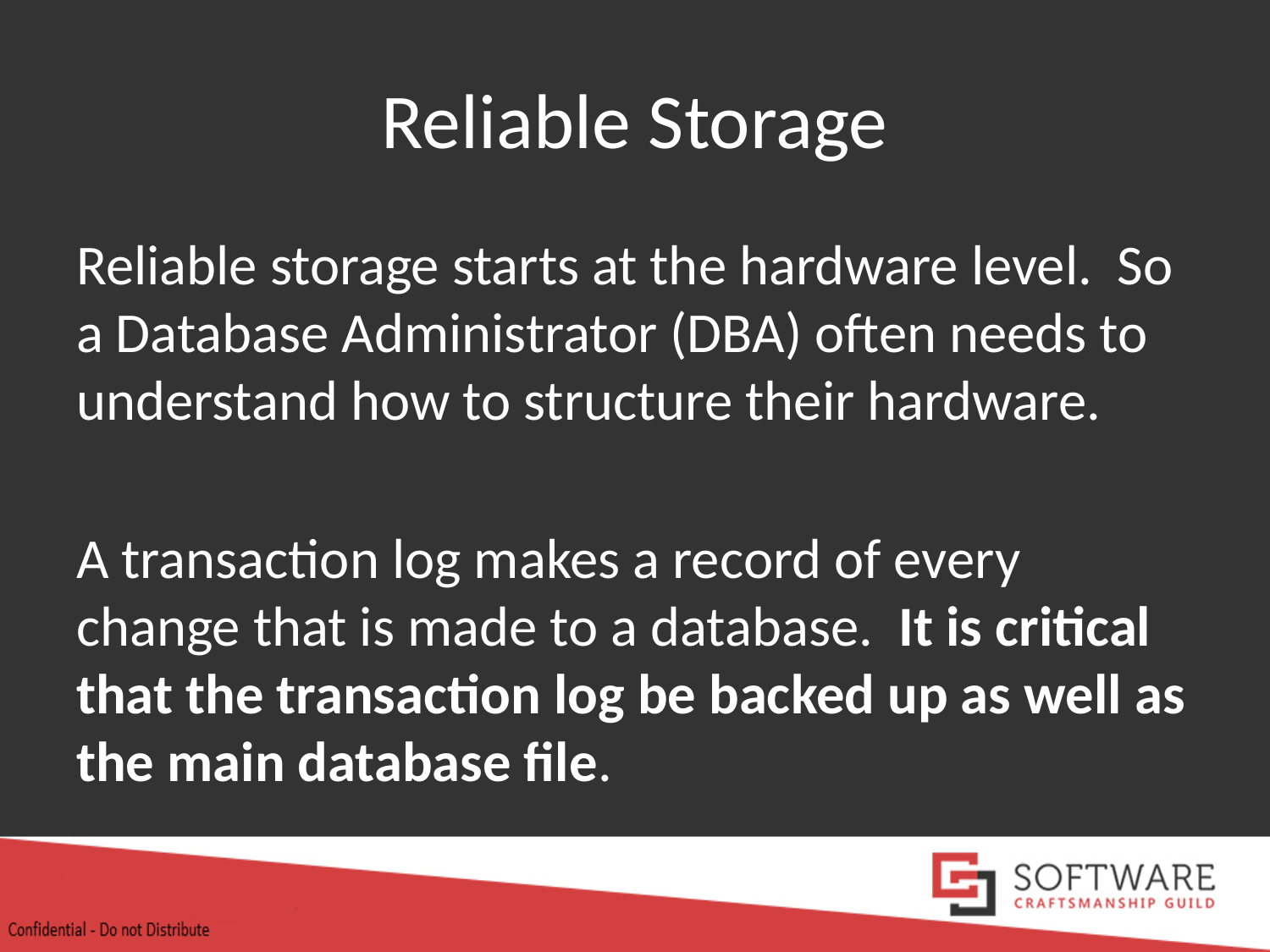

# Reliable Storage
Reliable storage starts at the hardware level.  So a Database Administrator (DBA) often needs to understand how to structure their hardware.

A transaction log makes a record of every change that is made to a database.  It is critical that the transaction log be backed up as well as the main database file.